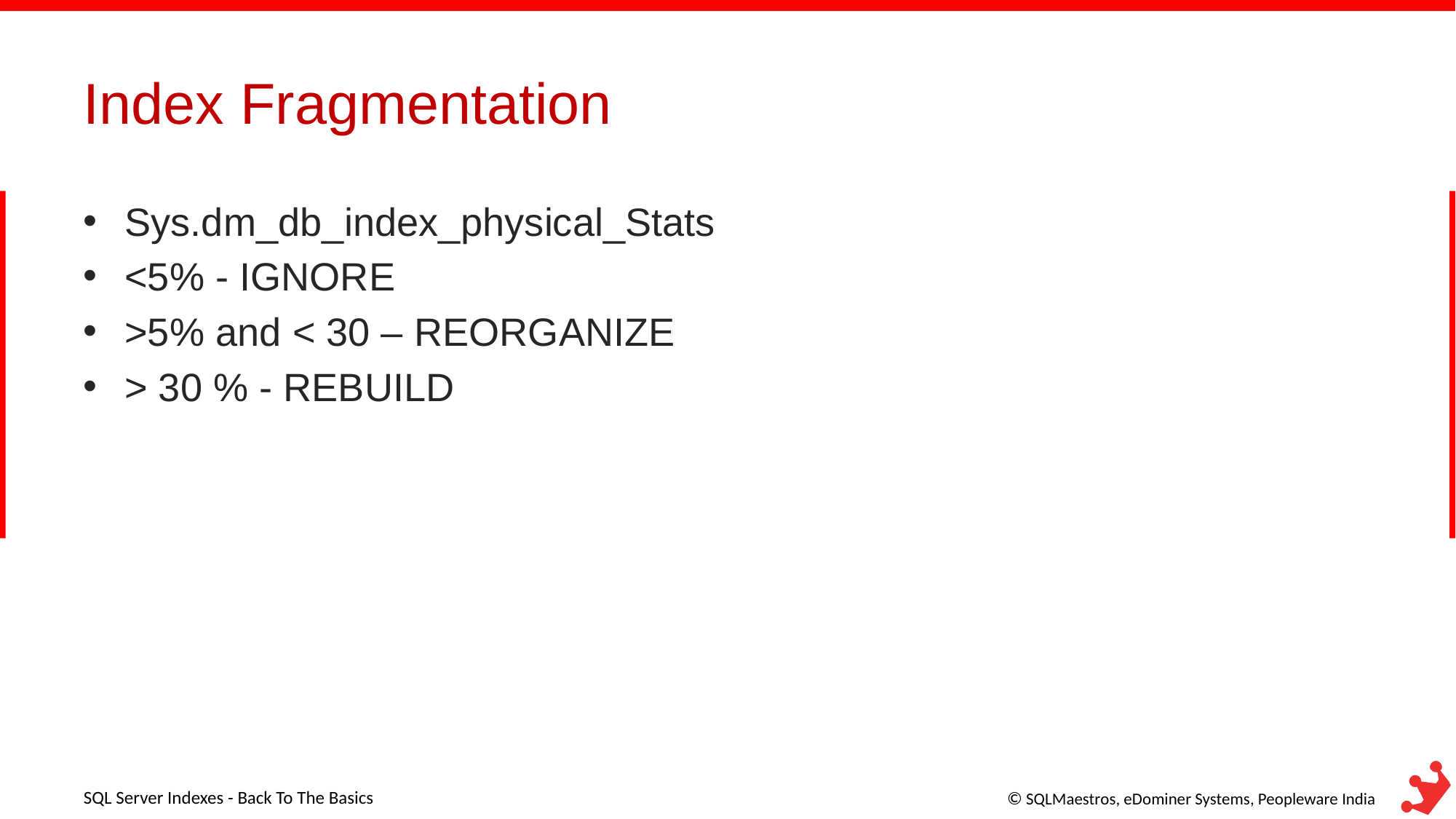

# Index Fragmentation
Sys.dm_db_index_physical_Stats
<5% - IGNORE
>5% and < 30 – REORGANIZE
> 30 % - REBUILD